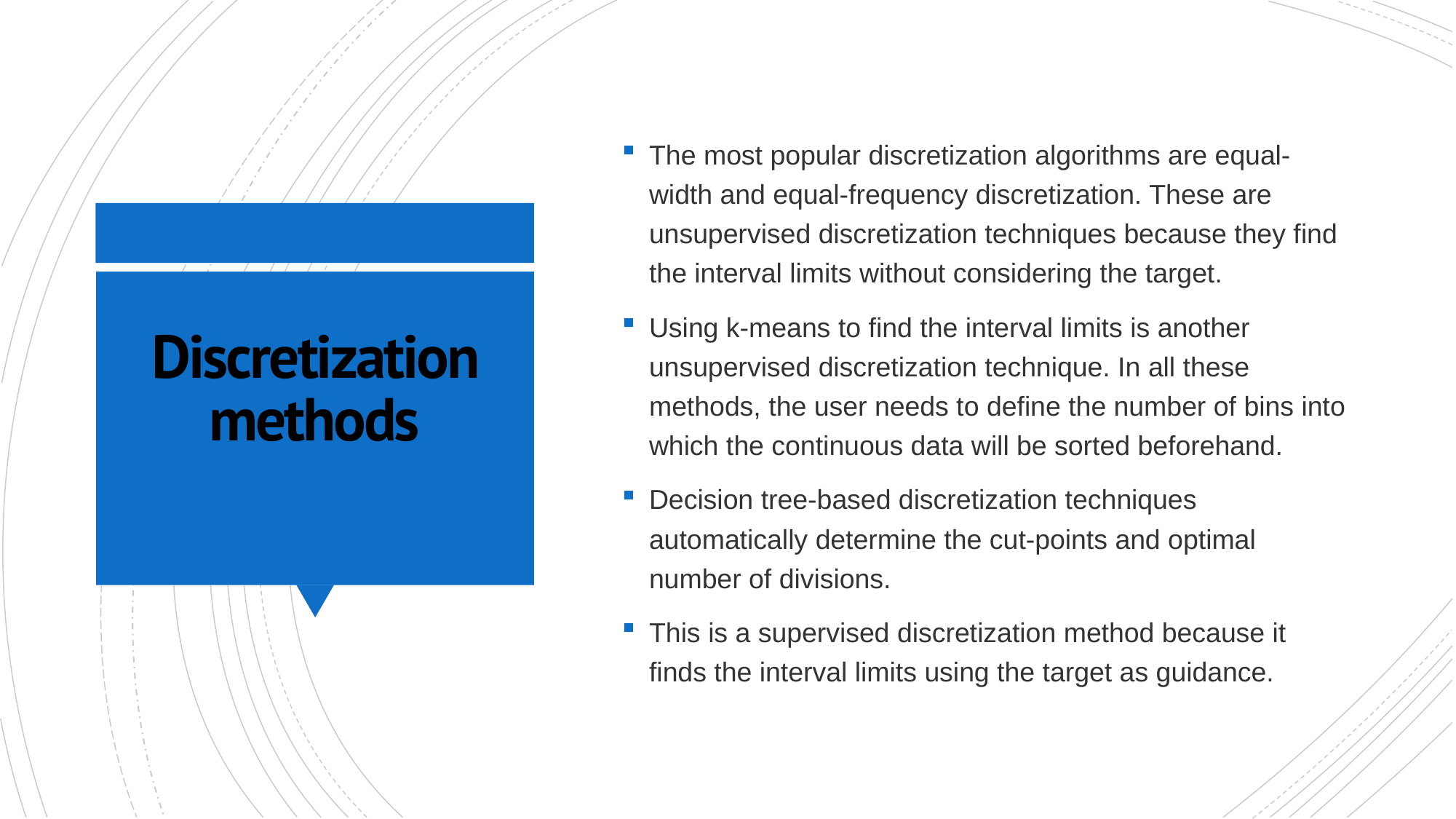

The most popular discretization algorithms are equal-width and equal-frequency discretization. These are unsupervised discretization techniques because they find the interval limits without considering the target.
Using k-means to find the interval limits is another unsupervised discretization technique. In all these methods, the user needs to define the number of bins into which the continuous data will be sorted beforehand.
Decision tree-based discretization techniques automatically determine the cut-points and optimal number of divisions.
This is a supervised discretization method because it finds the interval limits using the target as guidance.
# Discretization methods